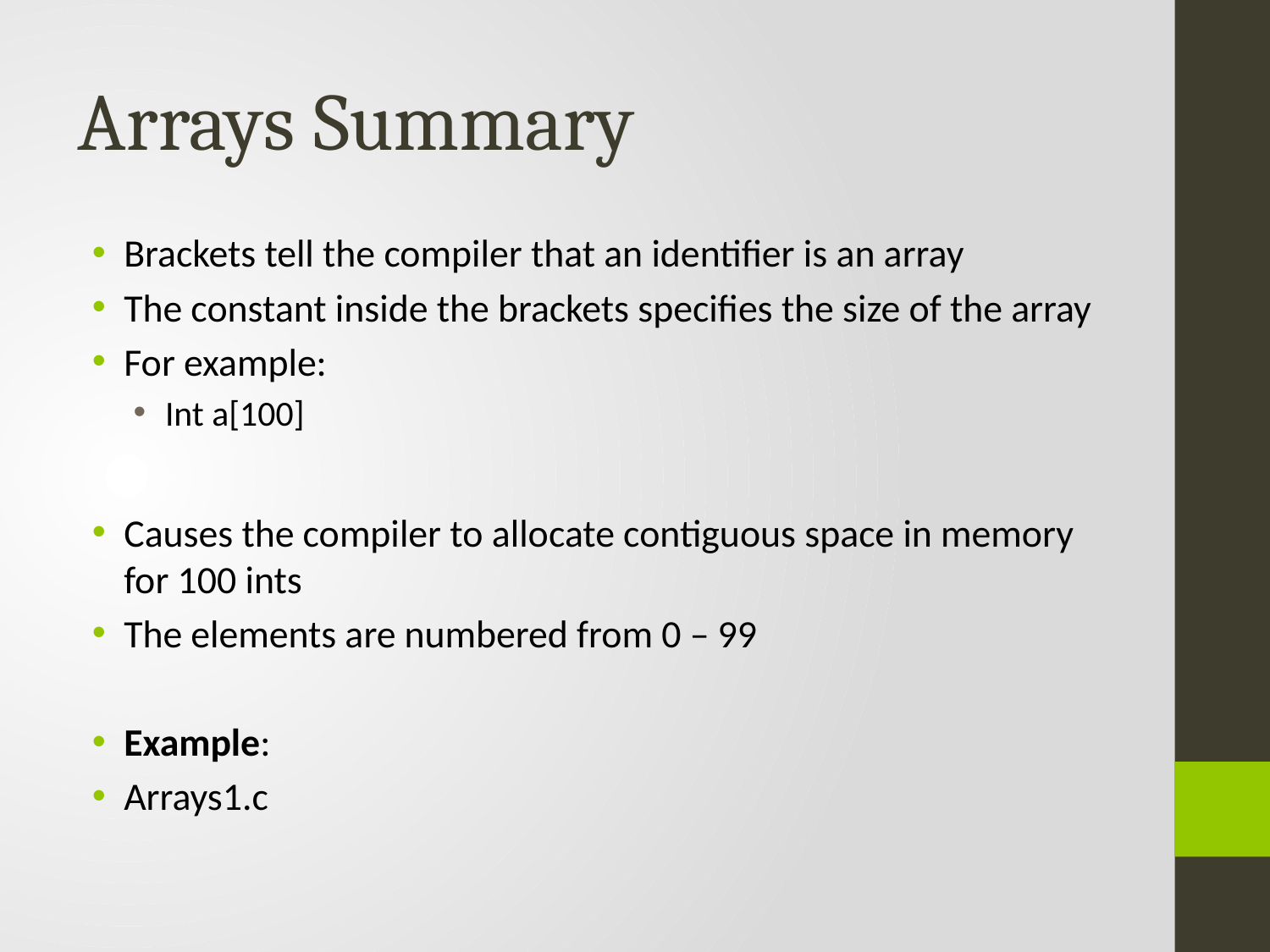

# Arrays Summary
Brackets tell the compiler that an identifier is an array
The constant inside the brackets specifies the size of the array
For example:
Int a[100]

Causes the compiler to allocate contiguous space in memory for 100 ints
The elements are numbered from 0 – 99

Example:
Arrays1.c